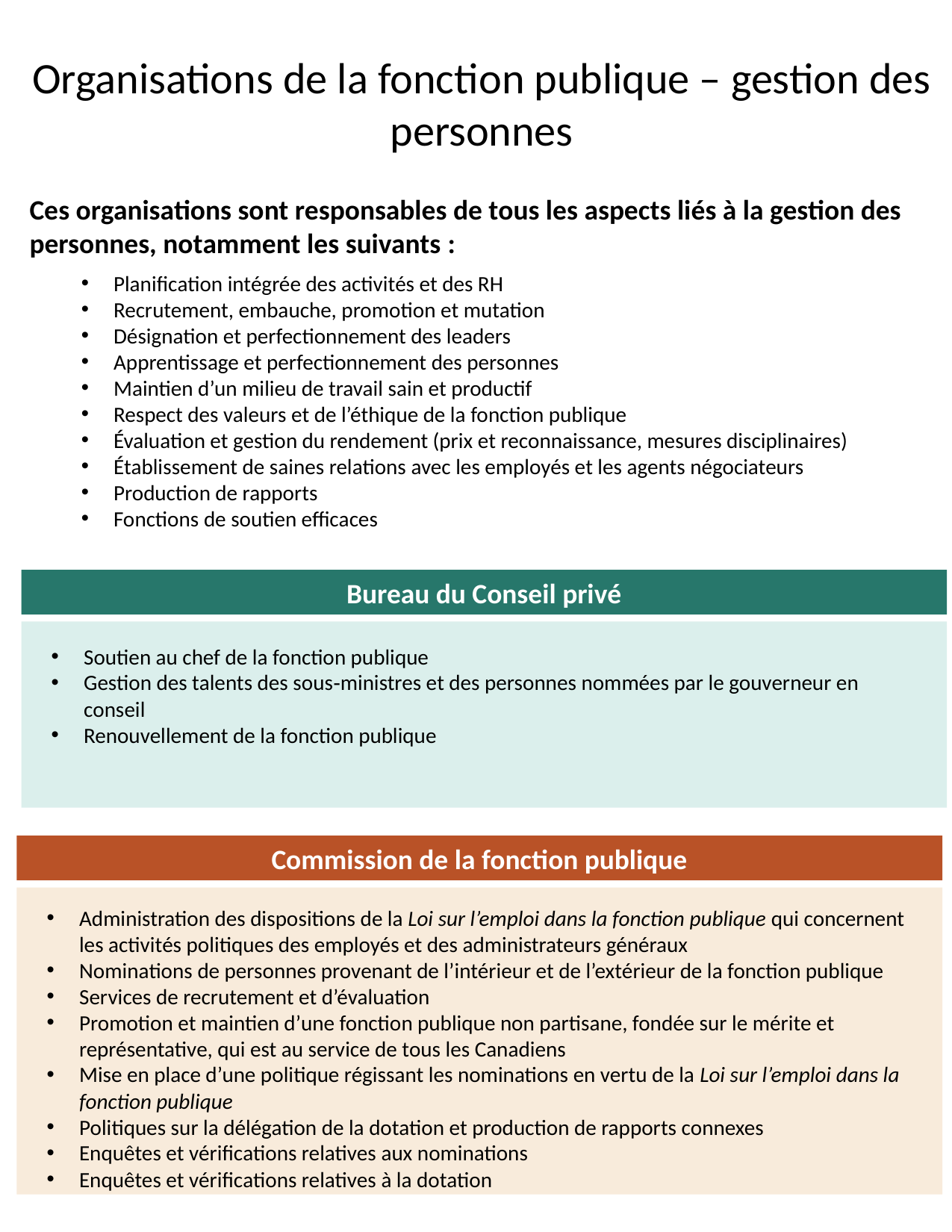

Organisations de la fonction publique – gestion des personnes
Ces organisations sont responsables de tous les aspects liés à la gestion des personnes, notamment les suivants :

Planification intégrée des activités et des RH
Recrutement, embauche, promotion et mutation
Désignation et perfectionnement des leaders
Apprentissage et perfectionnement des personnes
Maintien d’un milieu de travail sain et productif
Respect des valeurs et de l’éthique de la fonction publique
Évaluation et gestion du rendement (prix et reconnaissance, mesures disciplinaires)
Établissement de saines relations avec les employés et les agents négociateurs
Production de rapports
Fonctions de soutien efficaces
Bureau du Conseil privé

Soutien au chef de la fonction publique
Gestion des talents des sous‐ministres et des personnes nommées par le gouverneur en conseil
Renouvellement de la fonction publique
Commission de la fonction publique

Administration des dispositions de la Loi sur l’emploi dans la fonction publique qui concernent les activités politiques des employés et des administrateurs généraux
Nominations de personnes provenant de l’intérieur et de l’extérieur de la fonction publique
Services de recrutement et d’évaluation
Promotion et maintien d’une fonction publique non partisane, fondée sur le mérite et représentative, qui est au service de tous les Canadiens
Mise en place d’une politique régissant les nominations en vertu de la Loi sur l’emploi dans la fonction publique
Politiques sur la délégation de la dotation et production de rapports connexes
Enquêtes et vérifications relatives aux nominations
Enquêtes et vérifications relatives à la dotation